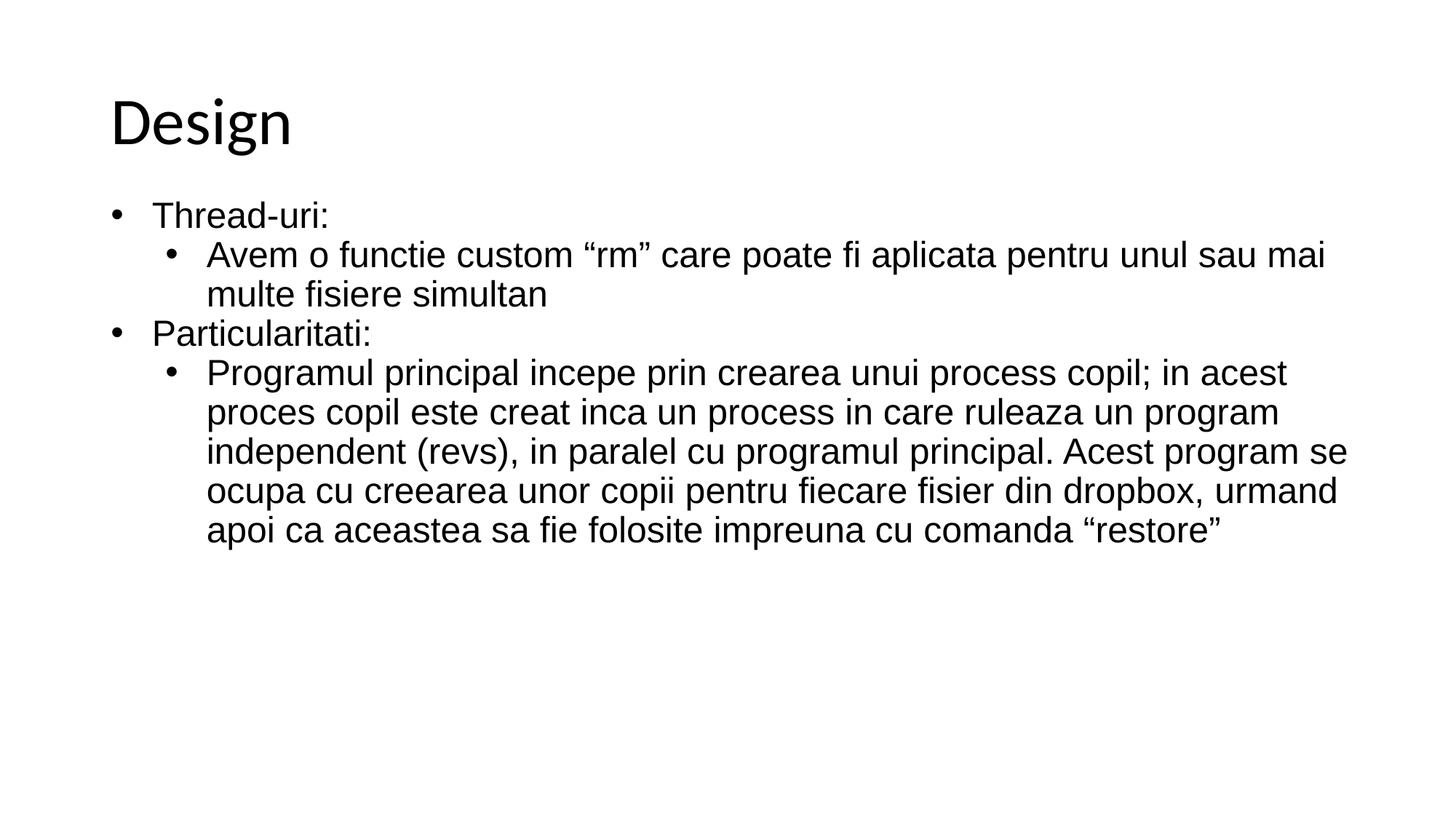

Design
Thread-uri:
Avem o functie custom “rm” care poate fi aplicata pentru unul sau mai multe fisiere simultan
Particularitati:
Programul principal incepe prin crearea unui process copil; in acest proces copil este creat inca un process in care ruleaza un program independent (revs), in paralel cu programul principal. Acest program se ocupa cu creearea unor copii pentru fiecare fisier din dropbox, urmand apoi ca aceastea sa fie folosite impreuna cu comanda “restore”